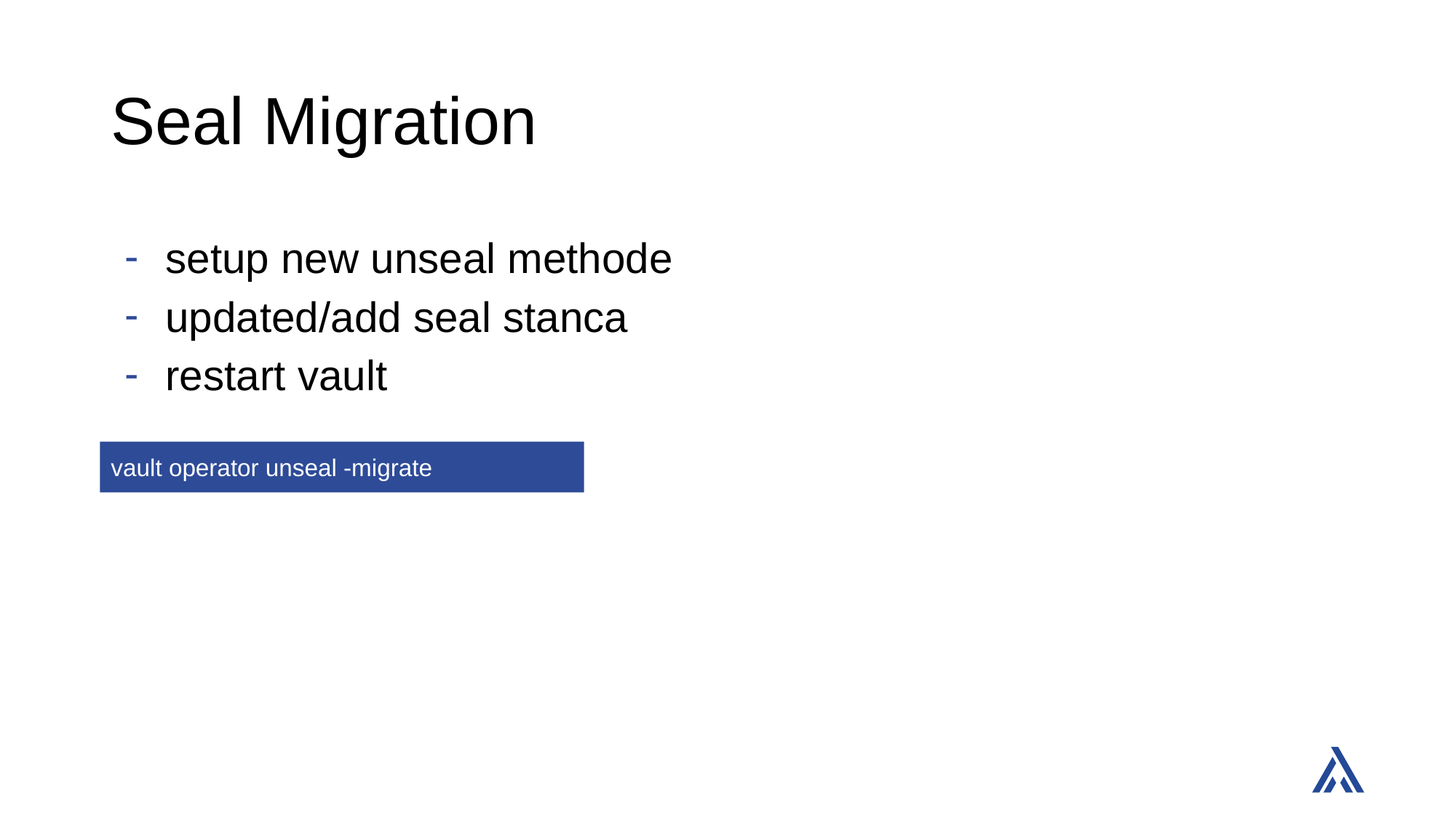

# Seal Migration
setup new unseal methode
updated/add seal stanca
restart vault

vault operator unseal -migrate